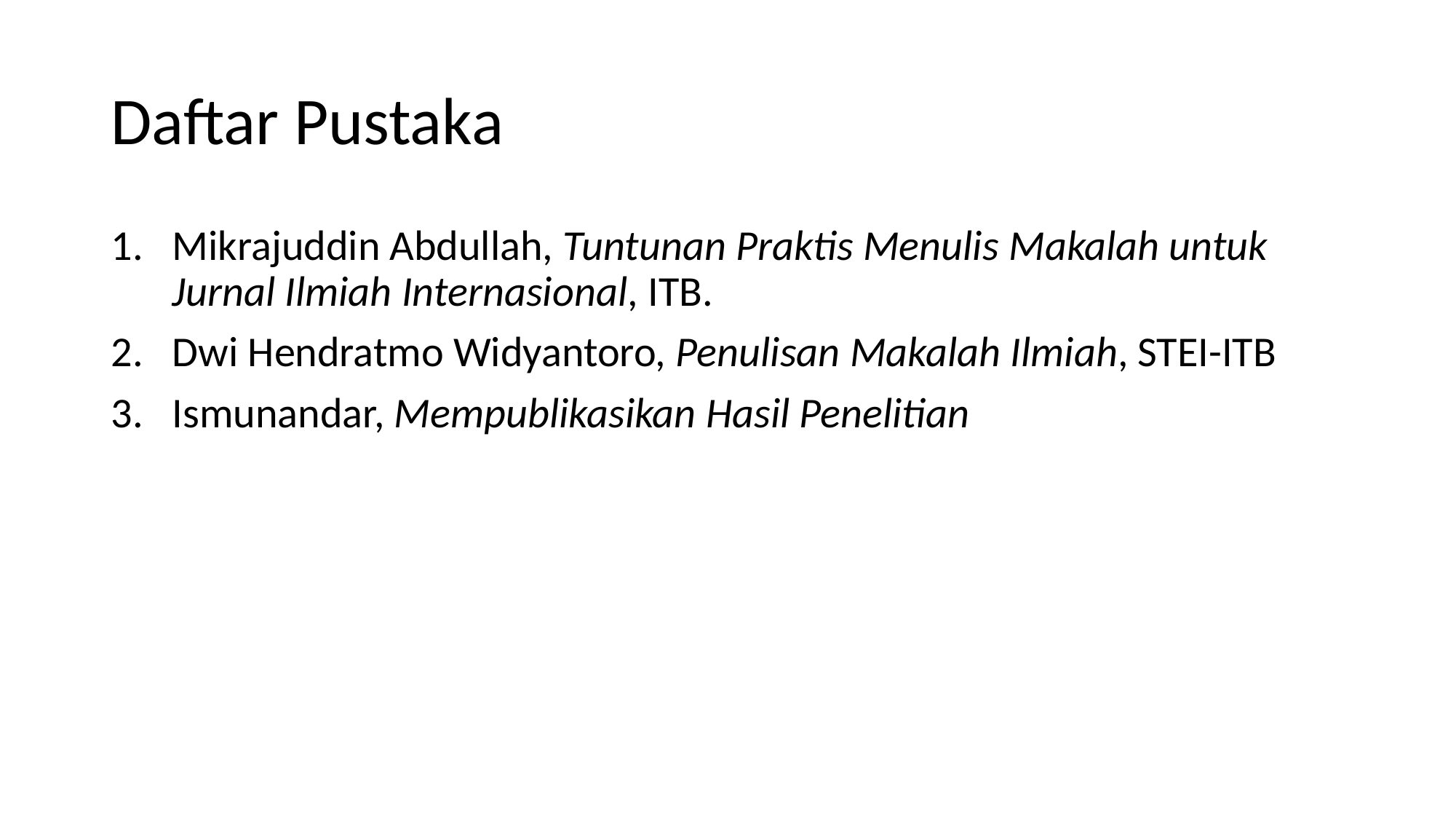

# Daftar Pustaka
Mikrajuddin Abdullah, Tuntunan Praktis Menulis Makalah untuk Jurnal Ilmiah Internasional, ITB.
Dwi Hendratmo Widyantoro, Penulisan Makalah Ilmiah, STEI-ITB
Ismunandar, Mempublikasikan Hasil Penelitian